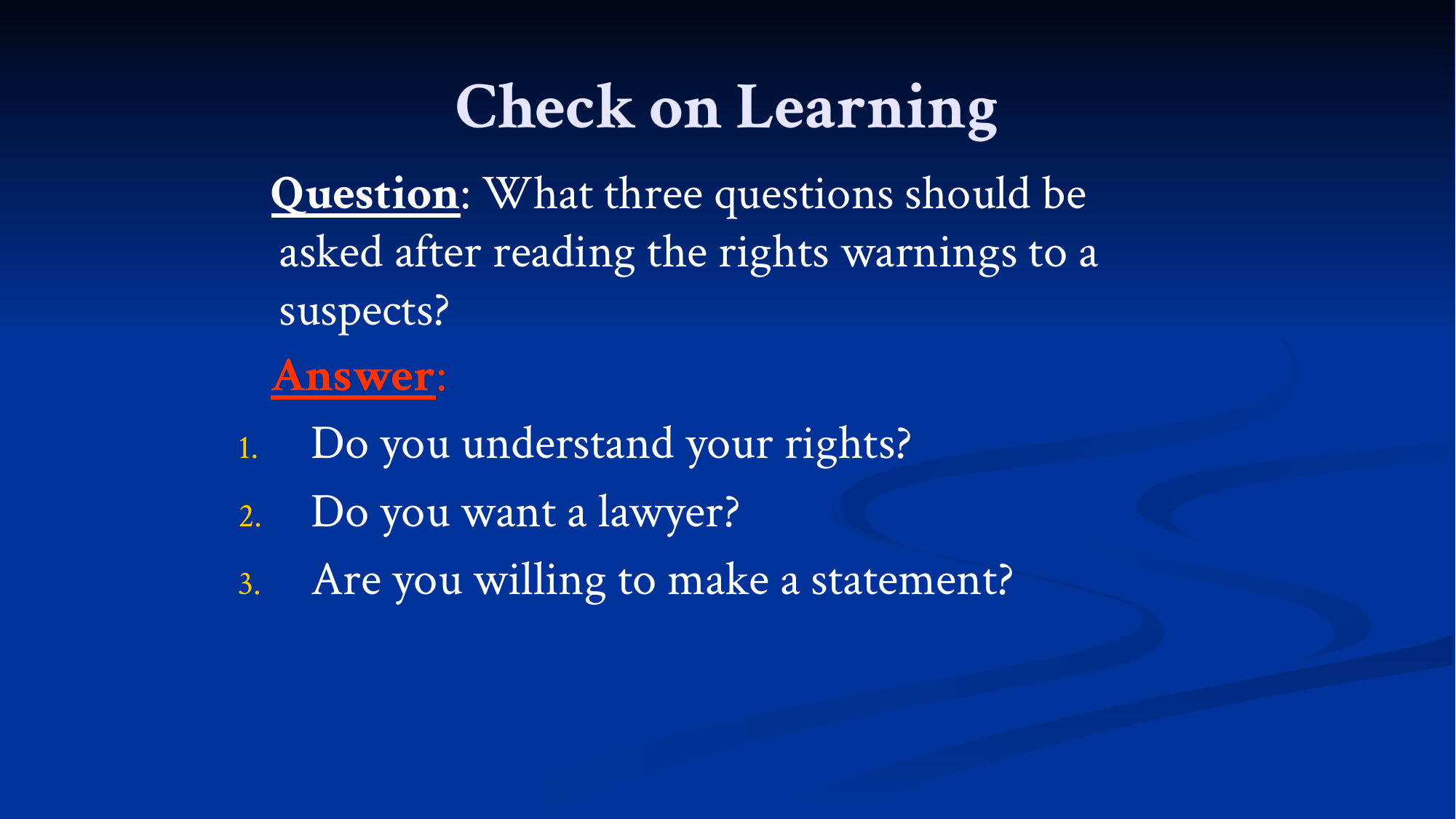

# Check on Learning
   Question: What three questions should be asked after reading the rights warnings to a suspects?
   Answer:
Do you understand your rights?
Do you want a lawyer?
Are you willing to make a statement?